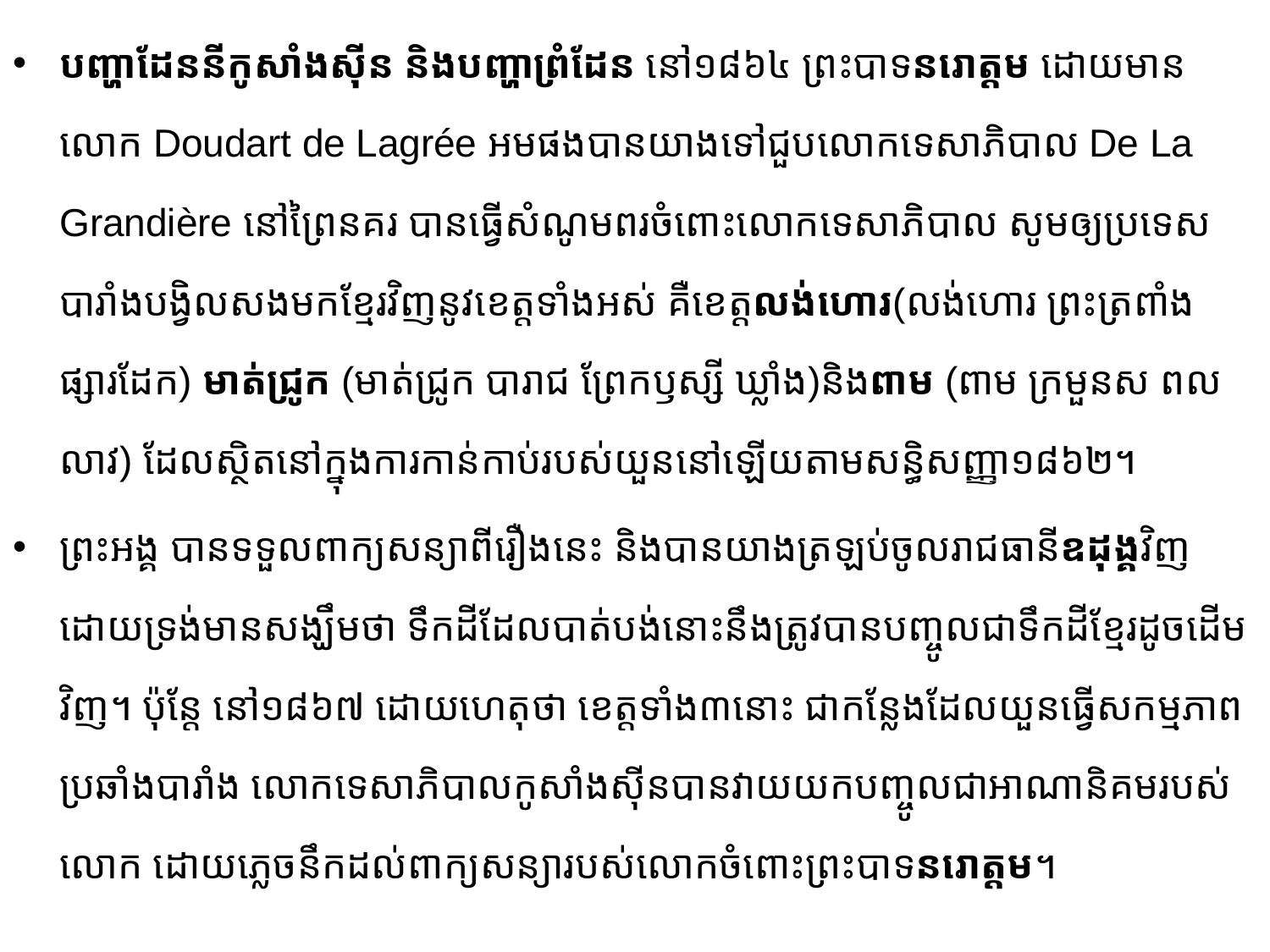

បញ្ហាដែននីកូសាំងស៊ីន និងបញ្ហាព្រំដែន នៅ១៨៦៤ ព្រះបាទនរោត្តម ដោយមានលោក Doudart de Lagrée អមផងបានយាង​ទៅជួបលោកទេសាភិបាល De La Grandière នៅព្រៃនគរ បានធ្វើសំណូមពរចំពោះ​លោកទេសាភិបាល សូមឲ្យប្រទេសបារាំងបង្វិលសងមកខ្មែរវិញនូវខេត្តទាំងអស់ គឺ​ខេត្តលង់ហោរ(លង់ហោរ ព្រះត្រពាំង ផ្សារដែក) មាត់ជ្រូក (មាត់ជ្រូក បារាជ ព្រែកឫស្សី ឃ្លាំង)និងពាម (ពាម ក្រមួនស ពលលាវ) ដែល​ស្ថិត​នៅក្នុងការកាន់កាប់របស់យួននៅឡើយតាមសន្ធិសញ្ញា១៨៦២។
ព្រះអង្គ បានទទួលពាក្យសន្យាពីរឿងនេះ និងបានយាងត្រឡប់ចូលរាជធានីឧដុង្គវិញ ដោយ​ទ្រង់មាន​សង្ឃឹម​ថា ទឹកដីដែលបាត់បង់នោះនឹងត្រូវបានបញ្ចូលជាទឹកដីខ្មែរដូចដើមវិញ។ ប៉ុន្តែ នៅ១៨៦៧ ដោយ​ហេតុ​ថា ខេត្តទាំង៣នោះ ជាកន្លែងដែលយួនធ្វើសកម្មភាពប្រឆាំងបារាំង លោកទេសាភិបាលកូសាំងស៊ីន​បានវាយ​យក​បញ្ចូលជាអាណានិគមរបស់លោក ដោយភ្លេចនឹកដល់ពាក្យសន្យារបស់លោកចំពោះព្រះបាទនរោត្តម។